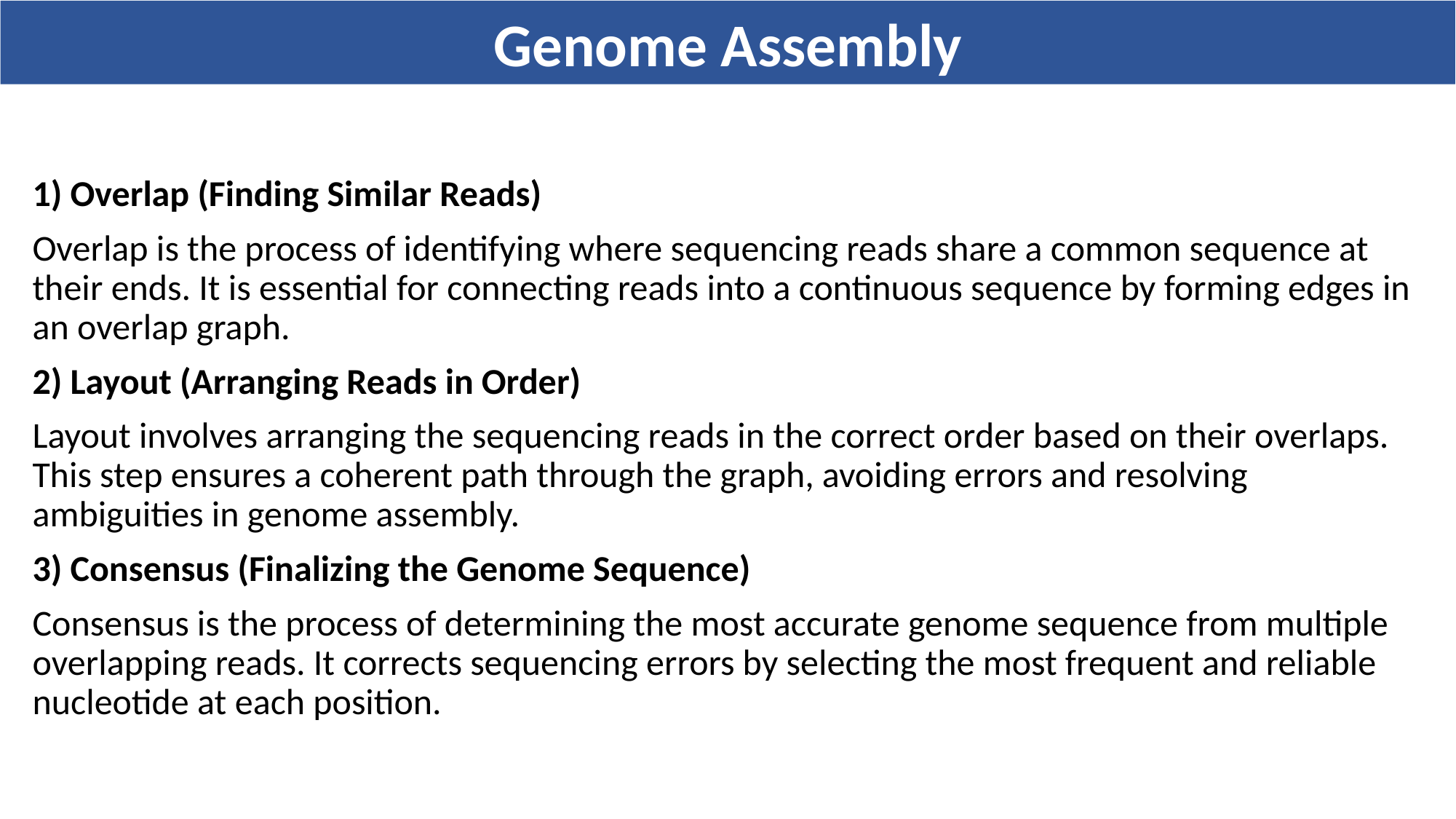

Genome Assembly

1) Overlap (Finding Similar Reads)
Overlap is the process of identifying where sequencing reads share a common sequence at their ends. It is essential for connecting reads into a continuous sequence by forming edges in an overlap graph.
2) Layout (Arranging Reads in Order)
Layout involves arranging the sequencing reads in the correct order based on their overlaps. This step ensures a coherent path through the graph, avoiding errors and resolving ambiguities in genome assembly.
3) Consensus (Finalizing the Genome Sequence)
Consensus is the process of determining the most accurate genome sequence from multiple overlapping reads. It corrects sequencing errors by selecting the most frequent and reliable nucleotide at each position.